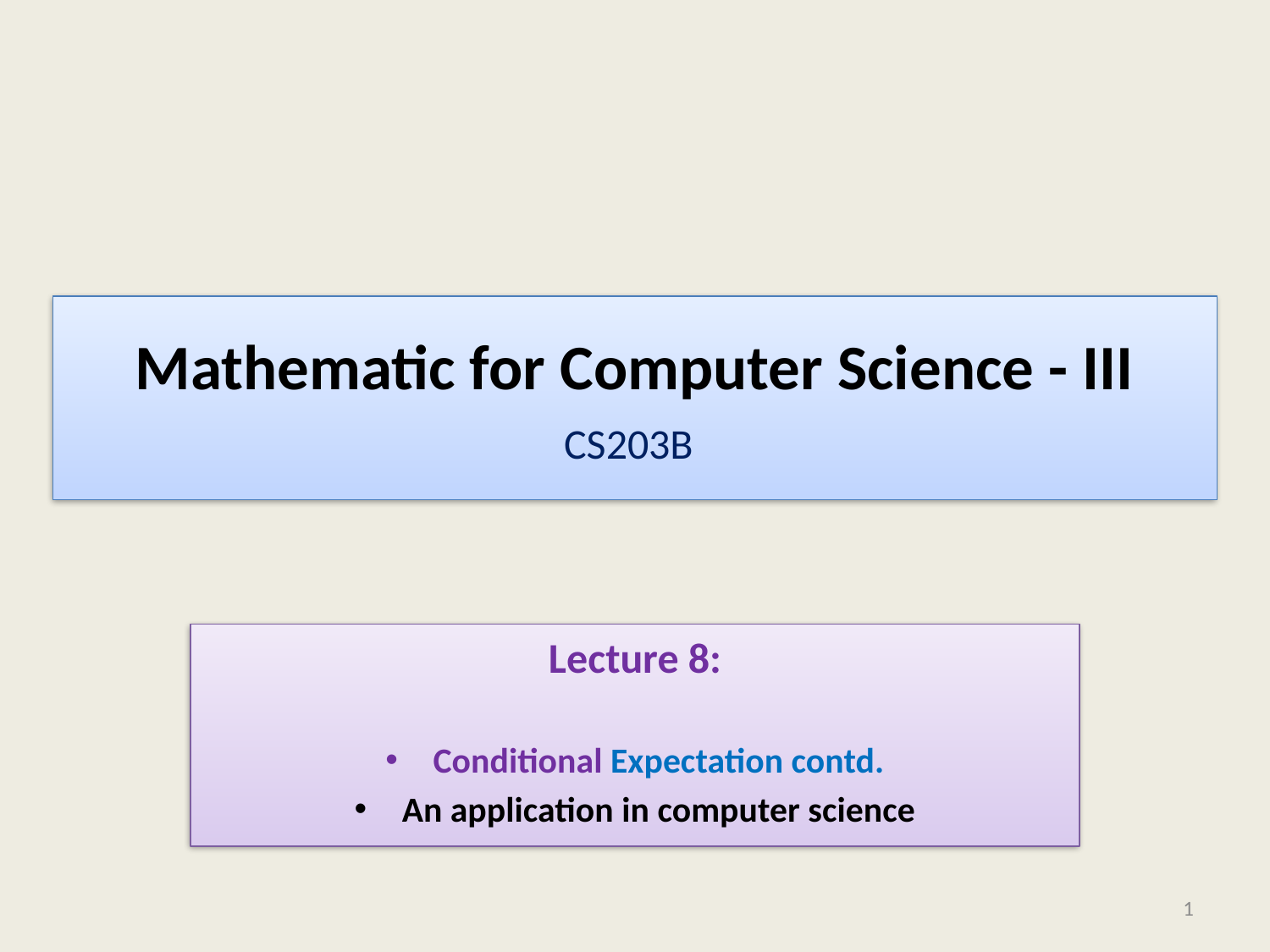

# Mathematic for Computer Science - III CS203B
Lecture 8:

Conditional Expectation contd.
An application in computer science

1